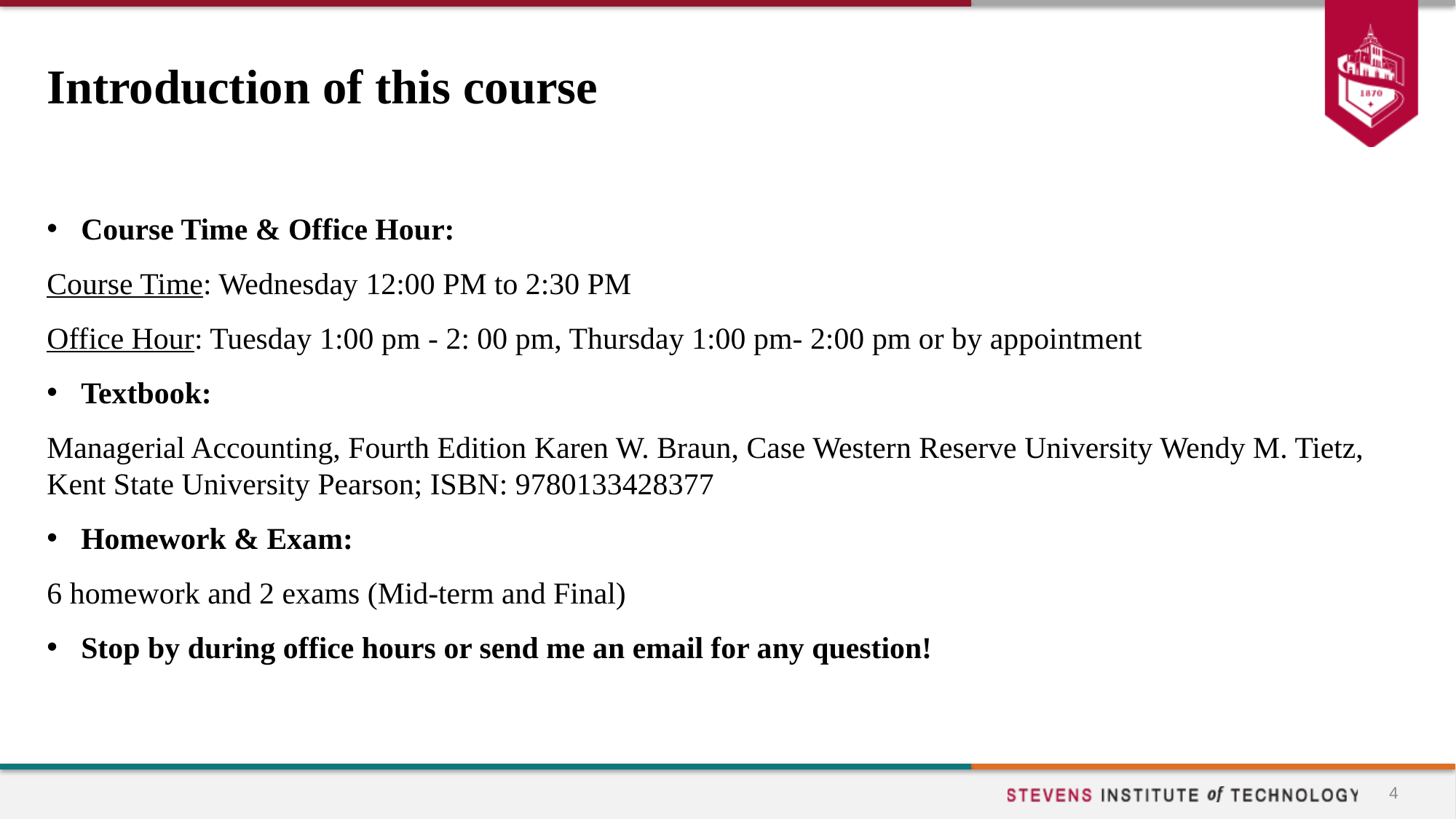

# Introduction of this course

Course Time & Office Hour:
Course Time: Wednesday 12:00 PM to 2:30 PM
Office Hour: Tuesday 1:00 pm - 2: 00 pm, Thursday 1:00 pm- 2:00 pm or by appointment
Textbook:
Managerial Accounting, Fourth Edition Karen W. Braun, Case Western Reserve University Wendy M. Tietz, Kent State University Pearson; ISBN: 9780133428377
Homework & Exam:
6 homework and 2 exams (Mid-term and Final)
Stop by during office hours or send me an email for any question!

4